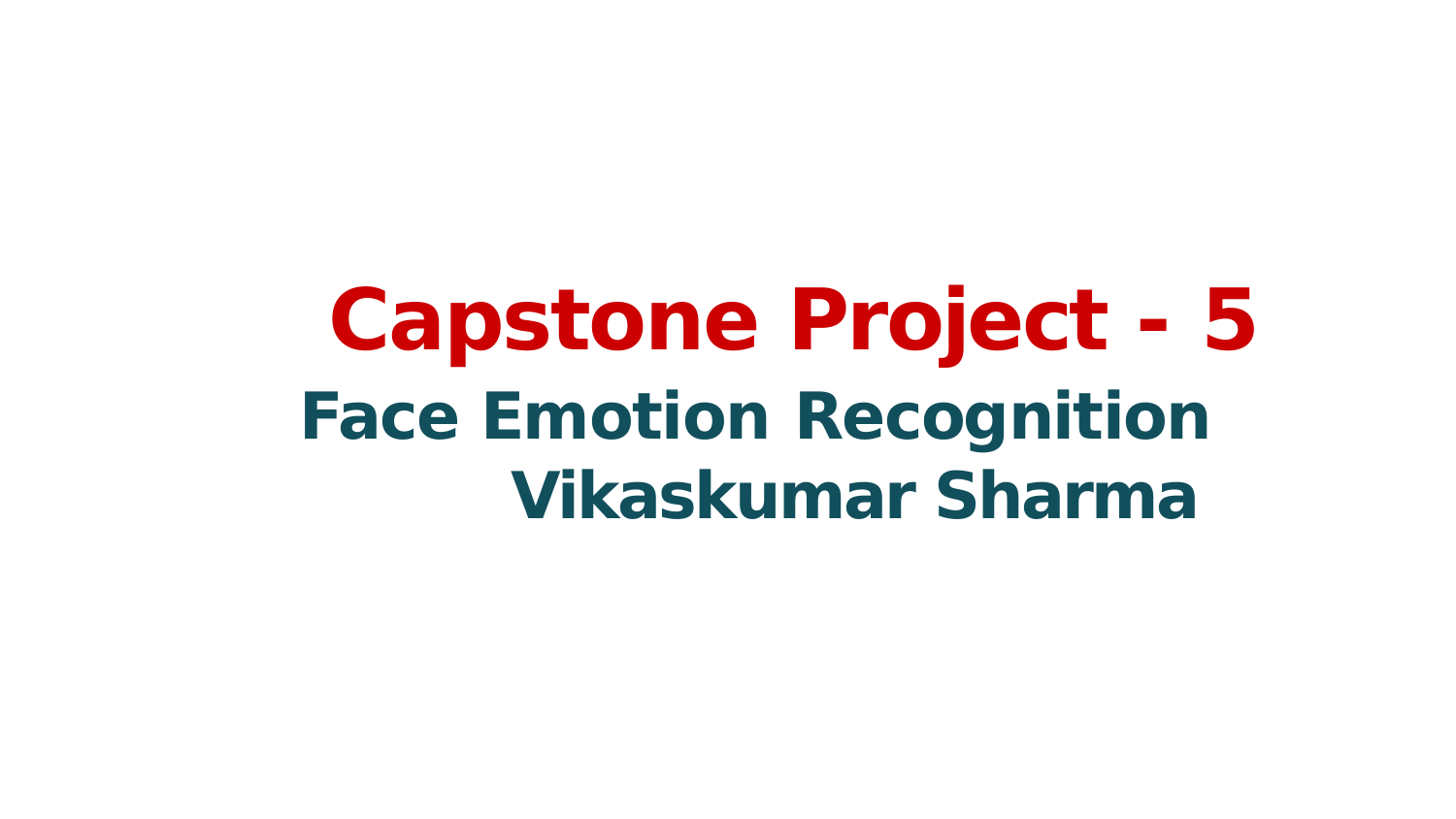

# Capstone Project - 5
Face Emotion Recognition
Vikaskumar Sharma